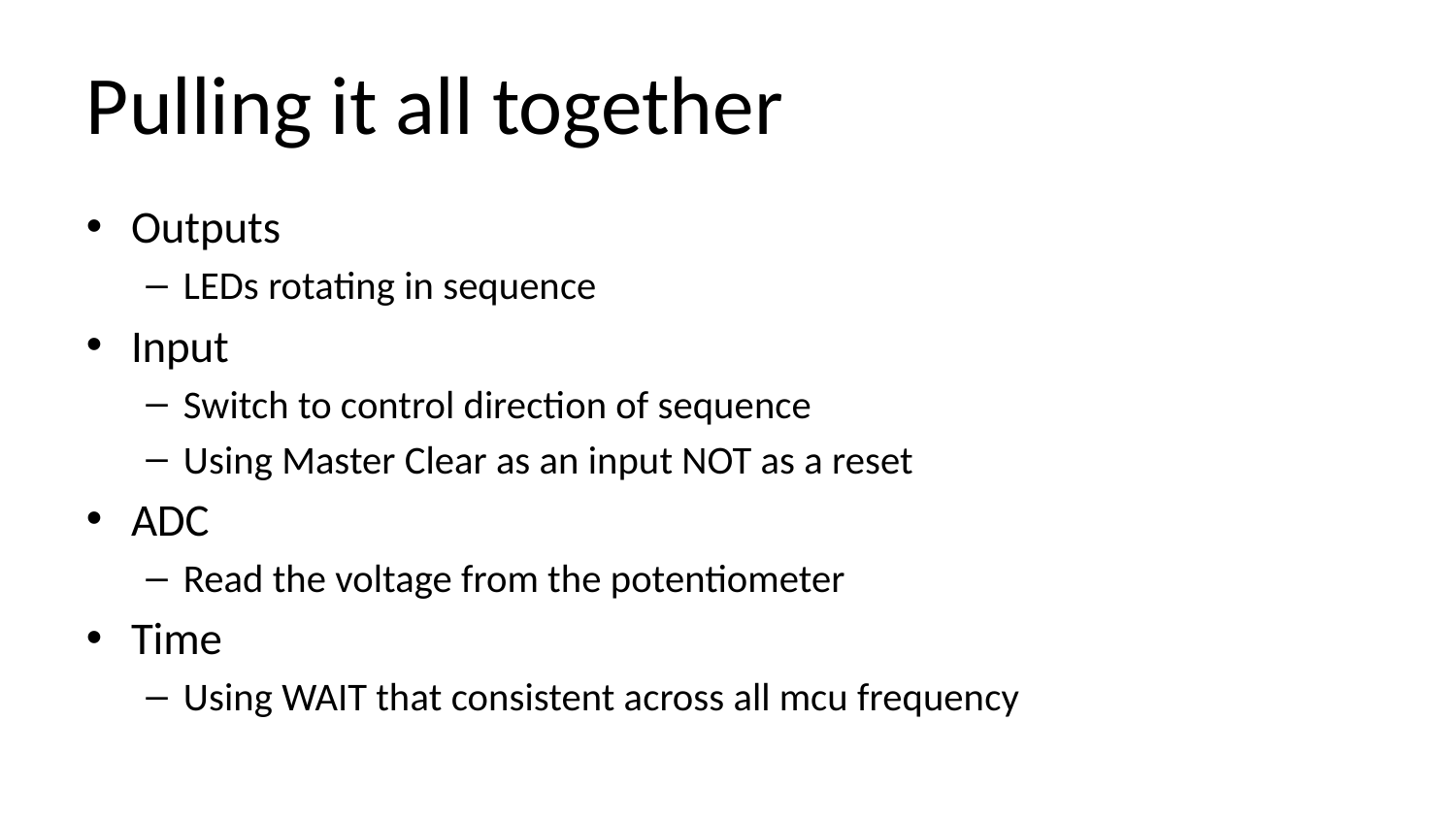

# Pulling it all together
Outputs
LEDs rotating in sequence
Input
Switch to control direction of sequence
Using Master Clear as an input NOT as a reset
ADC
Read the voltage from the potentiometer
Time
Using WAIT that consistent across all mcu frequency